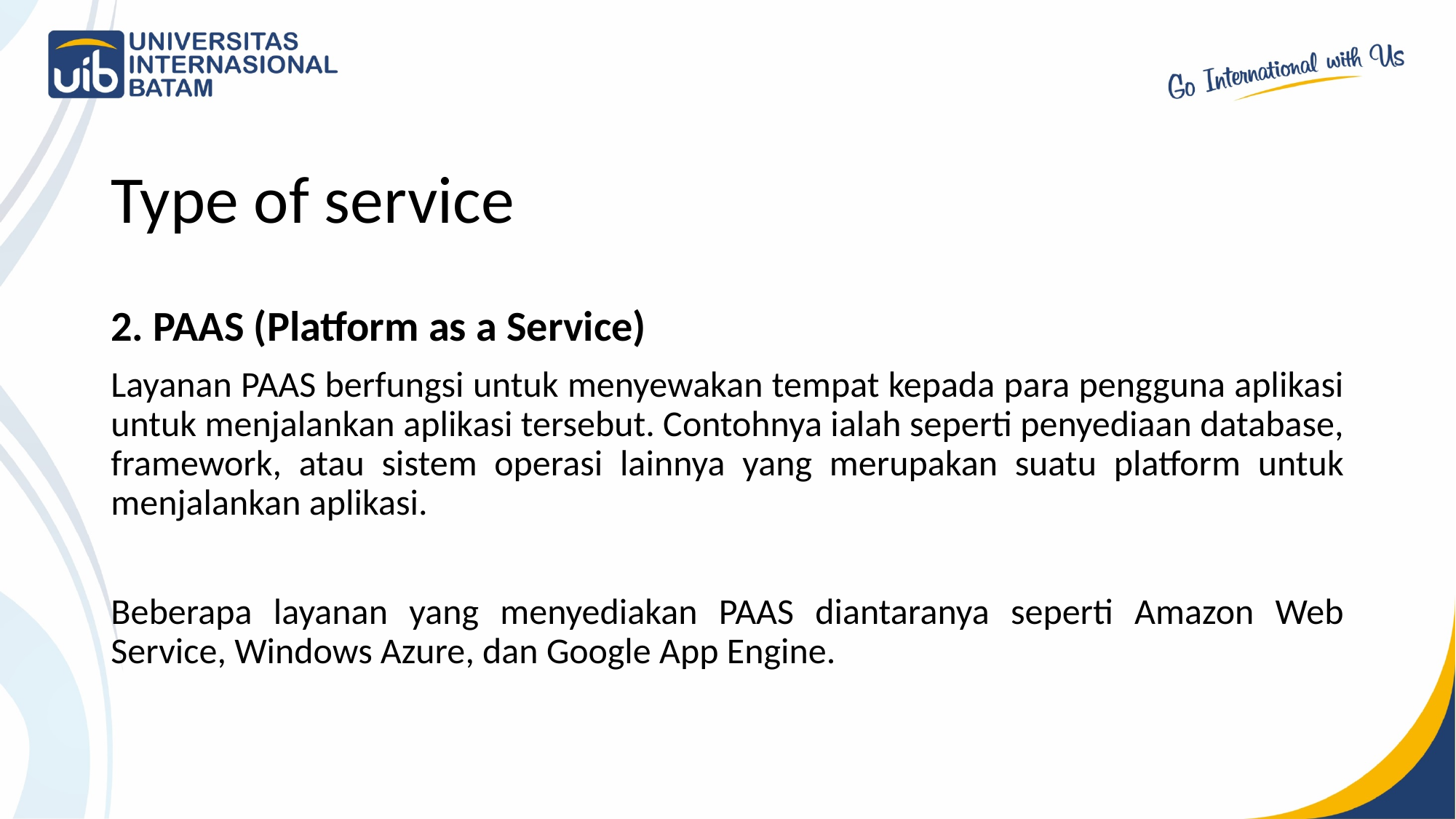

# Type of service
2. PAAS (Platform as a Service)
Layanan PAAS berfungsi untuk menyewakan tempat kepada para pengguna aplikasi untuk menjalankan aplikasi tersebut. Contohnya ialah seperti penyediaan database, framework, atau sistem operasi lainnya yang merupakan suatu platform untuk menjalankan aplikasi.

Beberapa layanan yang menyediakan PAAS diantaranya seperti Amazon Web Service, Windows Azure, dan Google App Engine.